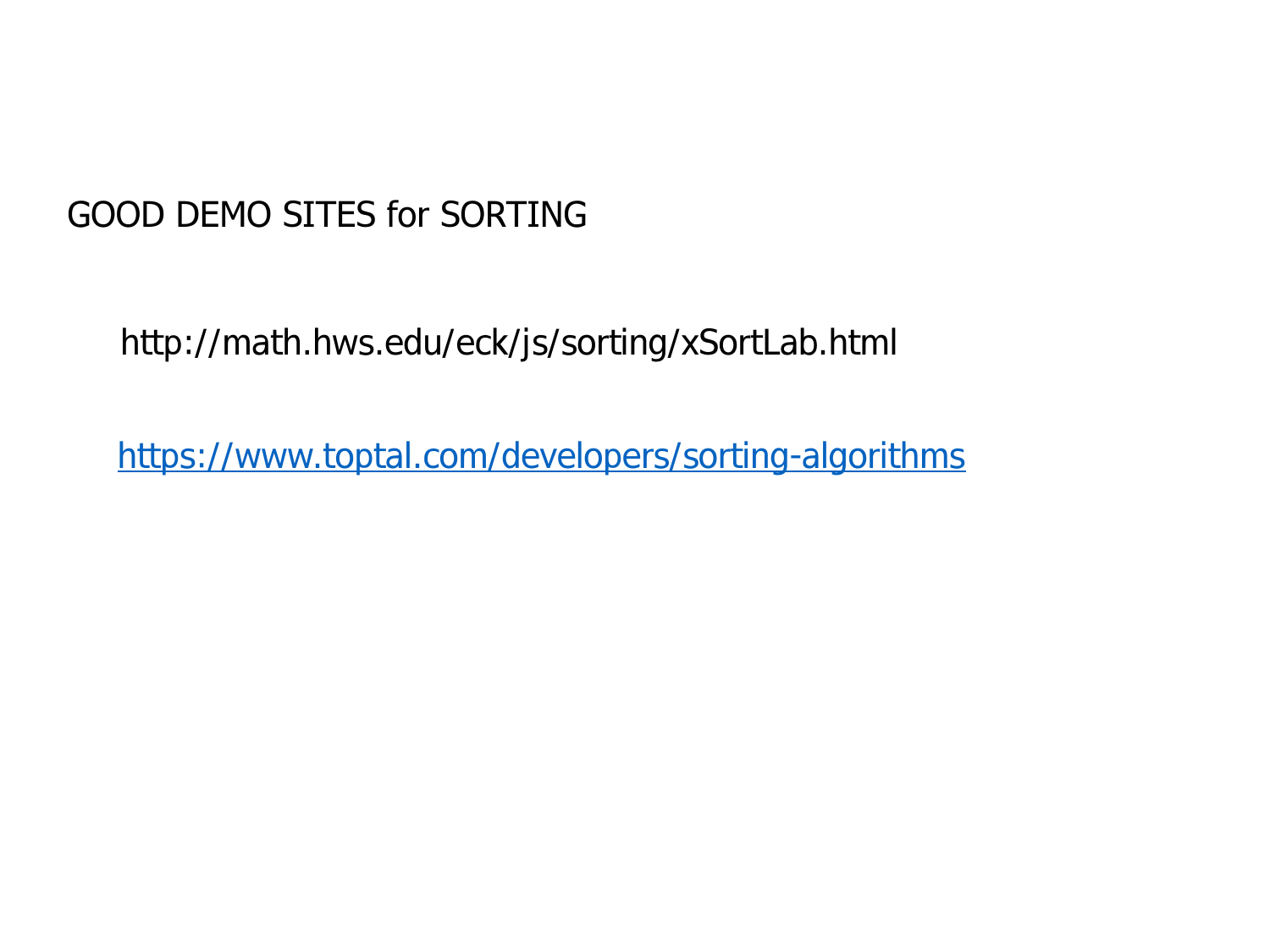

GOOD DEMO SITES for SORTING

   http://math.hws.edu/eck/js/sorting/xSortLab.html

https://www.toptal.com/developers/sorting-algorithms